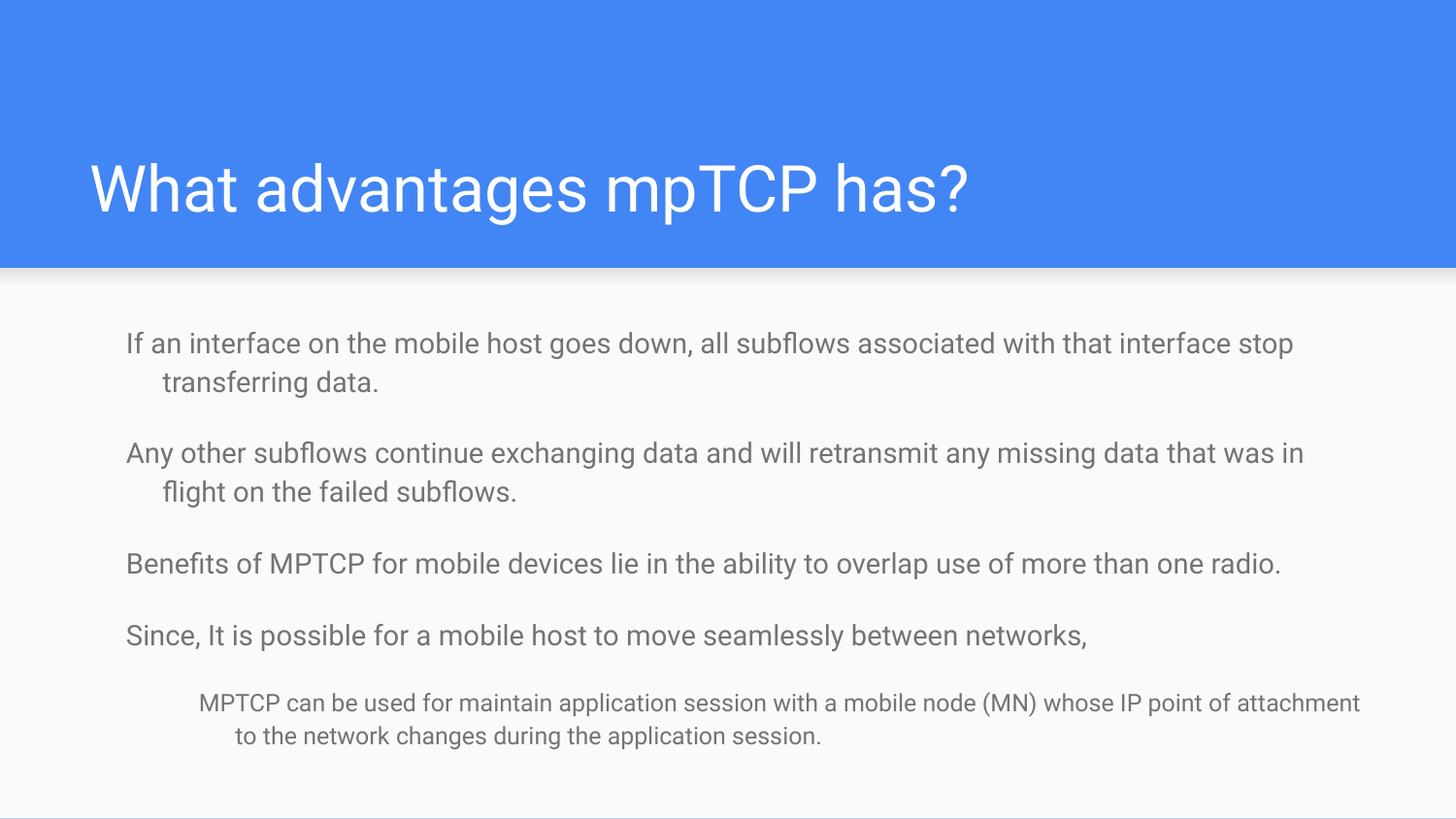

# What advantages mpTCP has?
If an interface on the mobile host goes down, all subflows associated with that interface stop transferring data.
Any other subflows continue exchanging data and will retransmit any missing data that was in flight on the failed subflows.
Benefits of MPTCP for mobile devices lie in the ability to overlap use of more than one radio.
Since, It is possible for a mobile host to move seamlessly between networks,
MPTCP can be used for maintain application session with a mobile node (MN) whose IP point of attachment to the network changes during the application session.